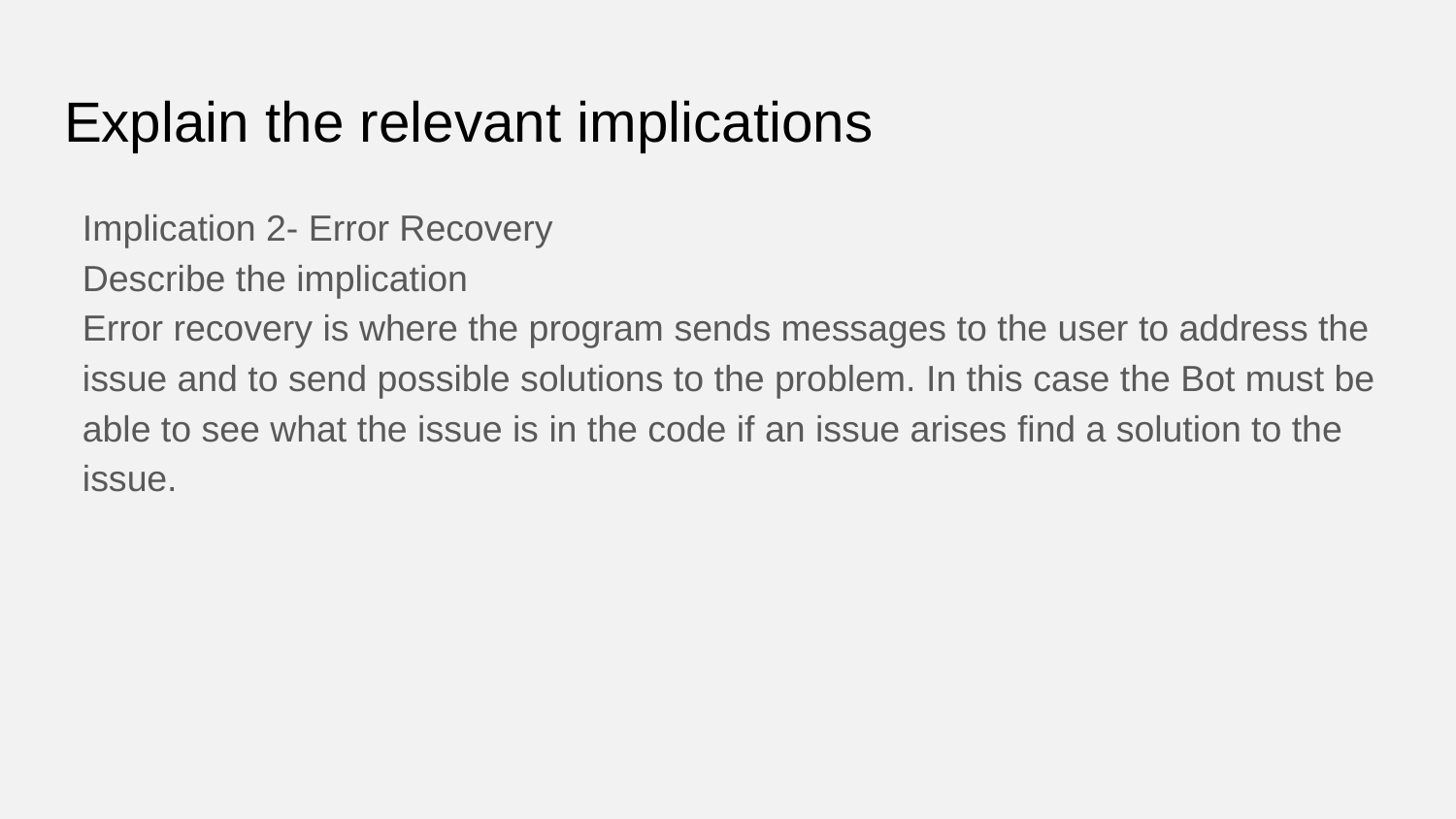

# Explain the relevant implications
Implication 2- Error Recovery
Describe the implication
Error recovery is where the program sends messages to the user to address the issue and to send possible solutions to the problem. In this case the Bot must be able to see what the issue is in the code if an issue arises find a solution to the issue.